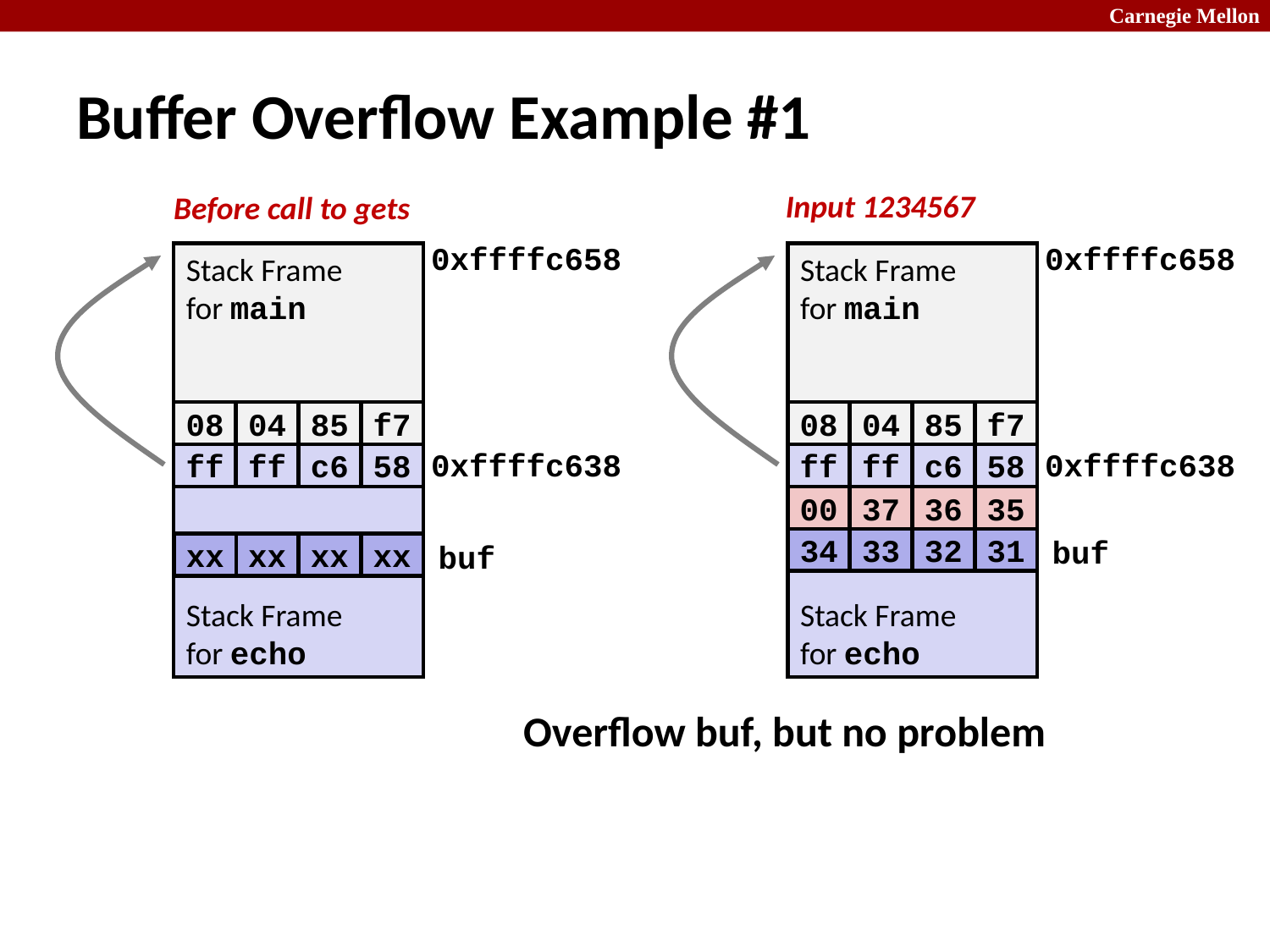

# Buffer Overflow Example #1
Input 1234567
Before call to gets
0xffffc658
0xffffc658
Stack Frame
for main
Stack Frame
for main

08
04
85
f7
08
04
85
f7
0xffffc638
0xffffc638
ff
ff
c6
58
ff
ff
c6
58
Stack Frame
for echo
Stack Frame
for echo
00
37
36
35
buf
34
33
32
31
buf
xx
xx
xx
xx
Overflow buf, but no problem